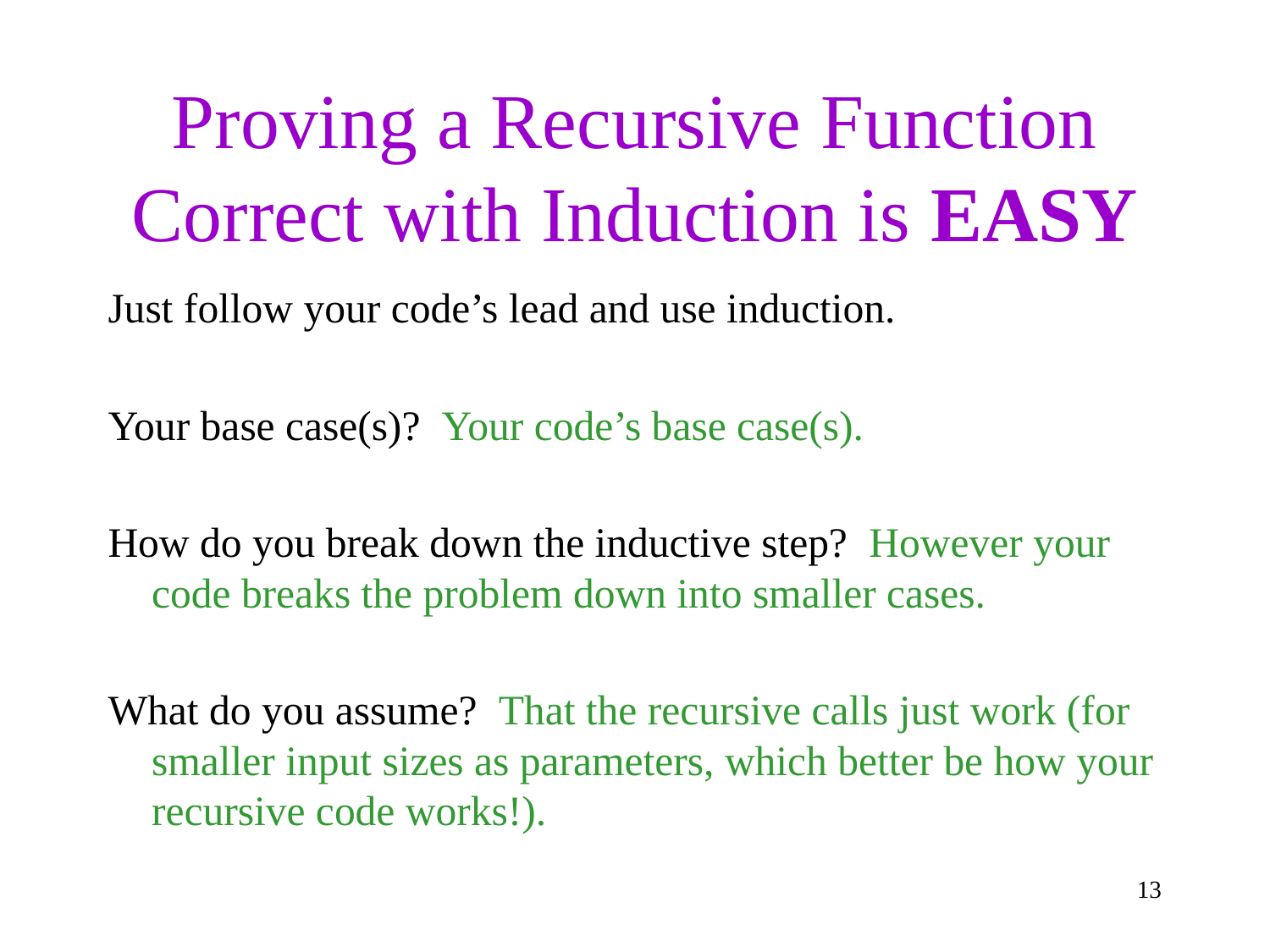

# Proving a Recursive Function Correct with Induction is EASY
Just follow your code’s lead and use induction.

Your base case(s)?  Your code’s base case(s).

How do you break down the inductive step?  However your code breaks the problem down into smaller cases.

What do you assume?  That the recursive calls just work (for smaller input sizes as parameters, which better be how your recursive code works!).
13